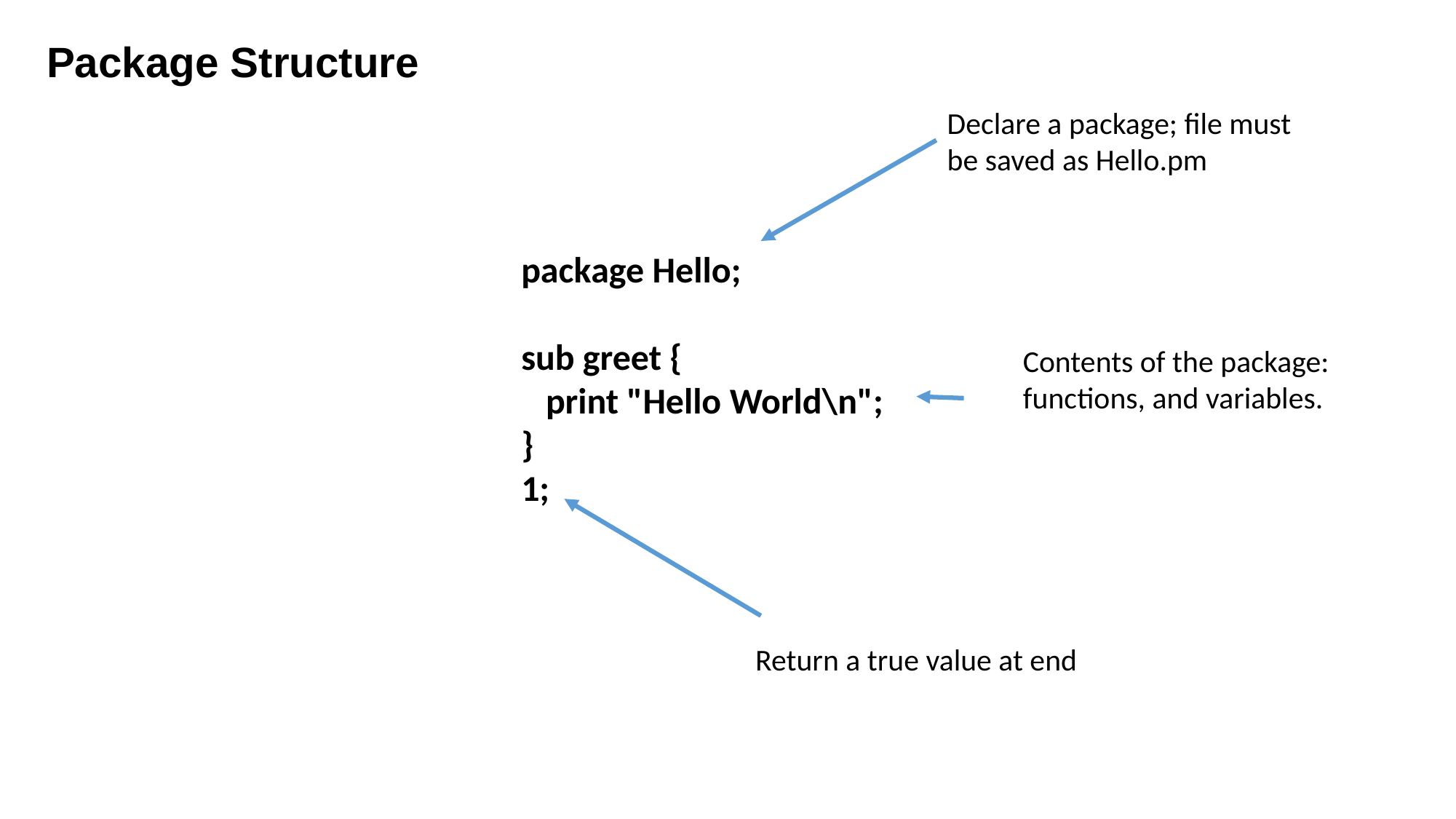

Package Structure
Declare a package; file must
be saved as Hello.pm
package Hello;

sub greet {
   print "Hello World\n";
}
1;
Contents of the package:
functions, and variables.
Return a true value at end